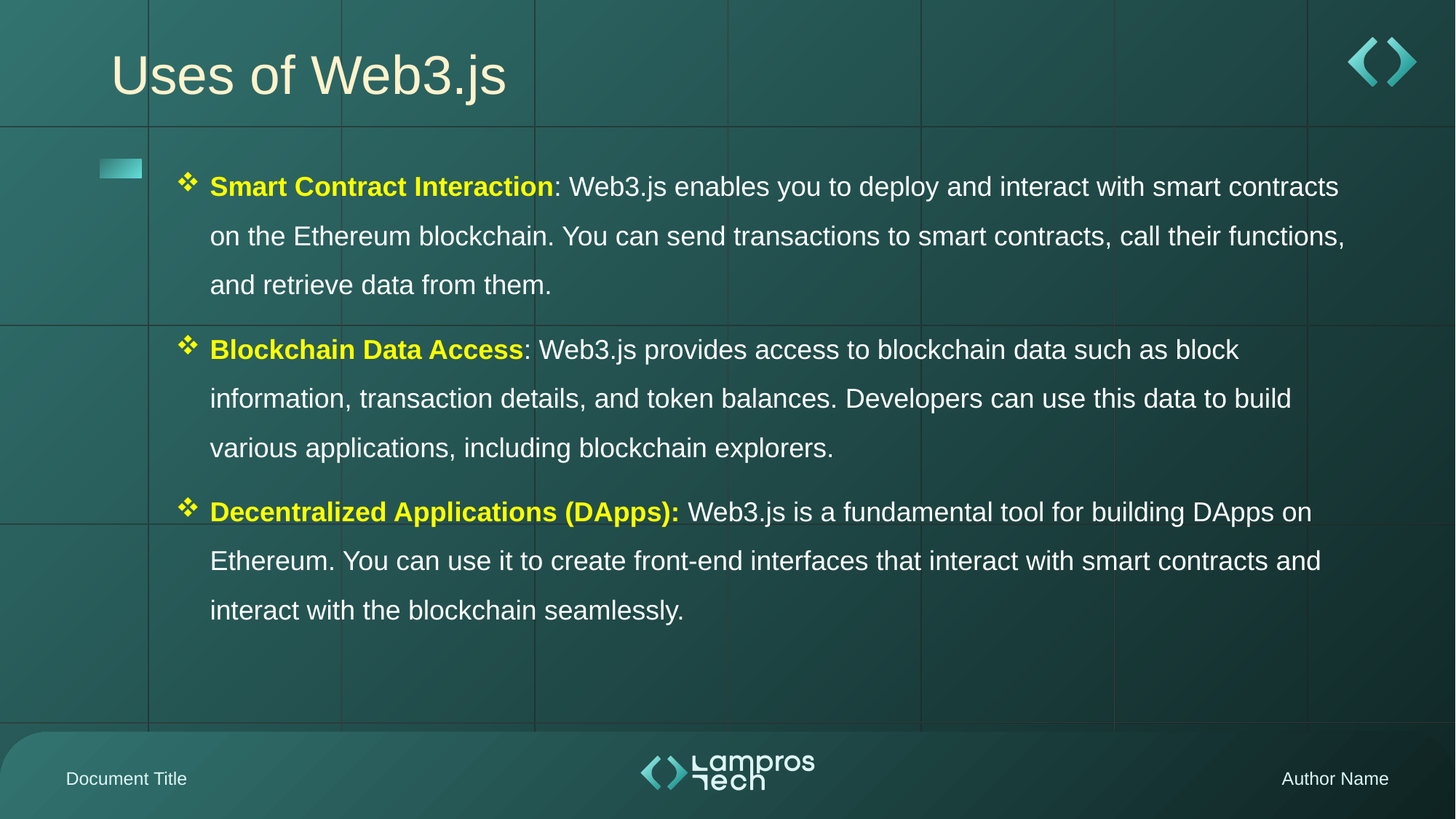

# Uses of Web3.js
Smart Contract Interaction: Web3.js enables you to deploy and interact with smart contracts on the Ethereum blockchain. You can send transactions to smart contracts, call their functions, and retrieve data from them.
Blockchain Data Access: Web3.js provides access to blockchain data such as block information, transaction details, and token balances. Developers can use this data to build various applications, including blockchain explorers.
Decentralized Applications (DApps): Web3.js is a fundamental tool for building DApps on Ethereum. You can use it to create front-end interfaces that interact with smart contracts and interact with the blockchain seamlessly.